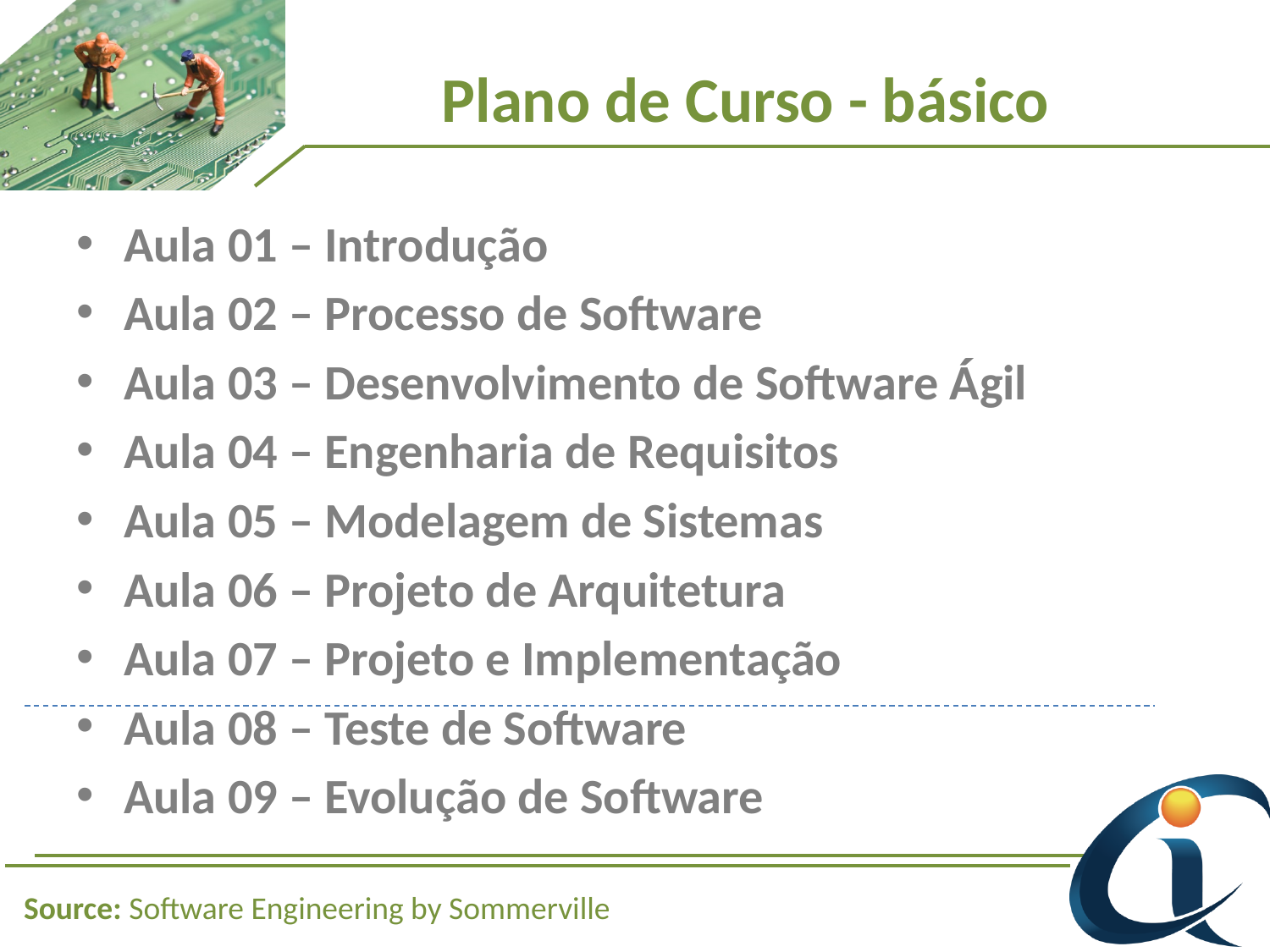

# Plano de Curso - básico
Aula 01 – Introdução
Aula 02 – Processo de Software
Aula 03 – Desenvolvimento de Software Ágil
Aula 04 – Engenharia de Requisitos
Aula 05 – Modelagem de Sistemas
Aula 06 – Projeto de Arquitetura
Aula 07 – Projeto e Implementação
Aula 08 – Teste de Software
Aula 09 – Evolução de Software